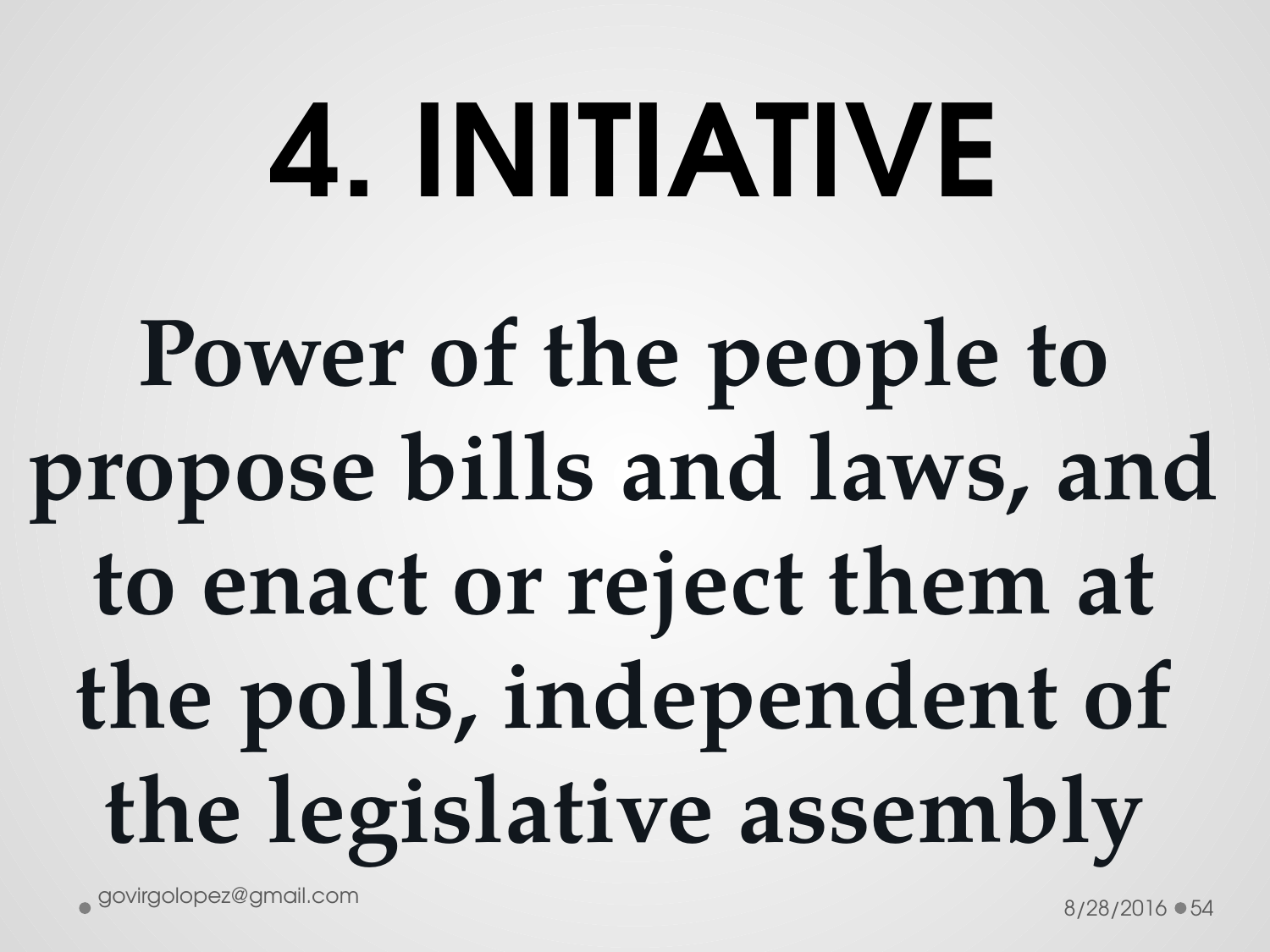

4. INITIATIVE
# Power of the people to propose bills and laws, and to enact or reject them at the polls, independent of the legislative assembly
govirgolopez@gmail.com

8/28/2016
54